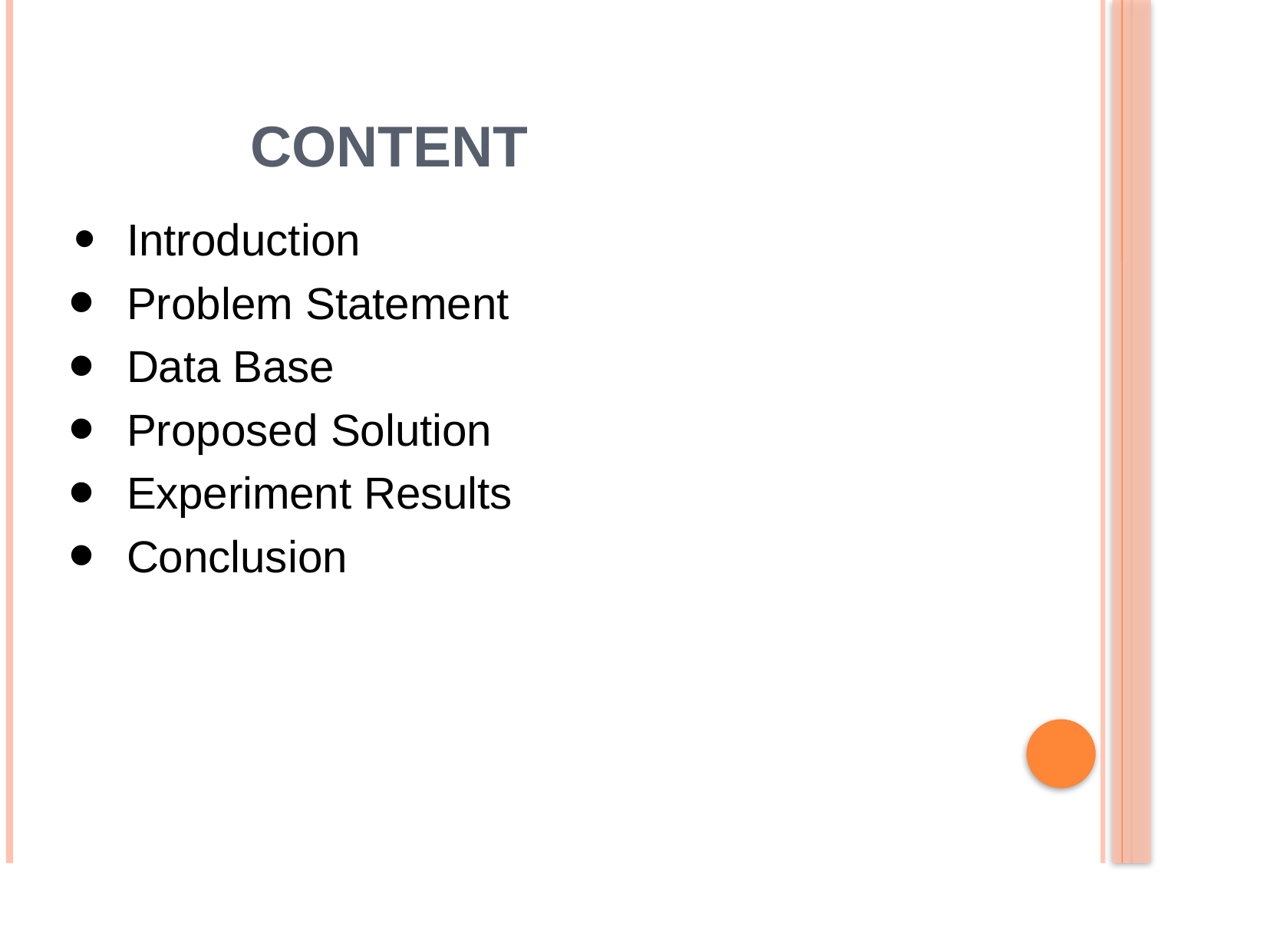

Content
Introduction
Problem Statement
Data Base
Proposed Solution
Experiment Results
Conclusion